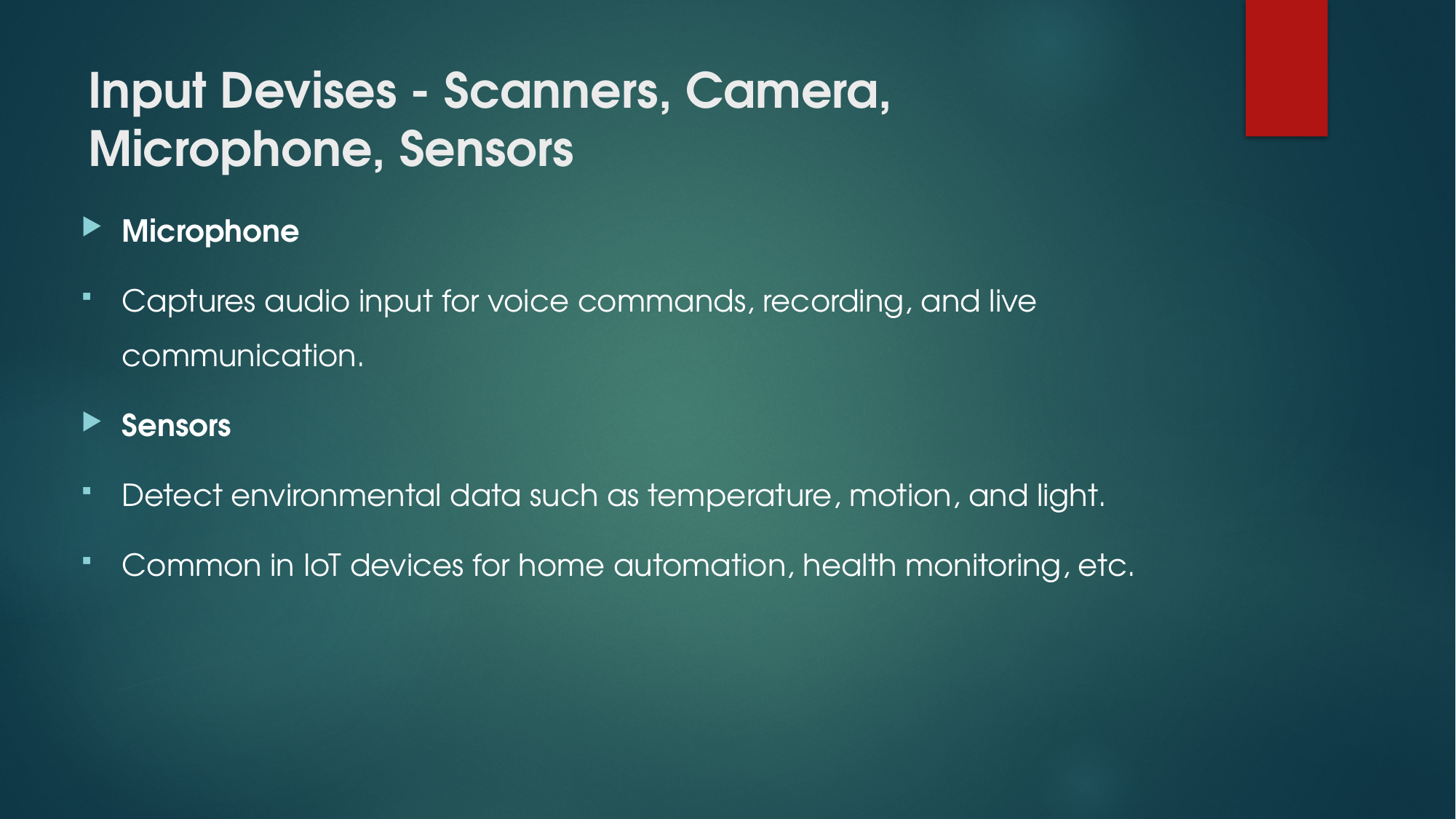

# Input Devises - Scanners, Camera, Microphone, Sensors
Microphone
Captures audio input for voice commands, recording, and live communication.
Sensors
Detect environmental data such as temperature, motion, and light.
Common in IoT devices for home automation, health monitoring, etc.